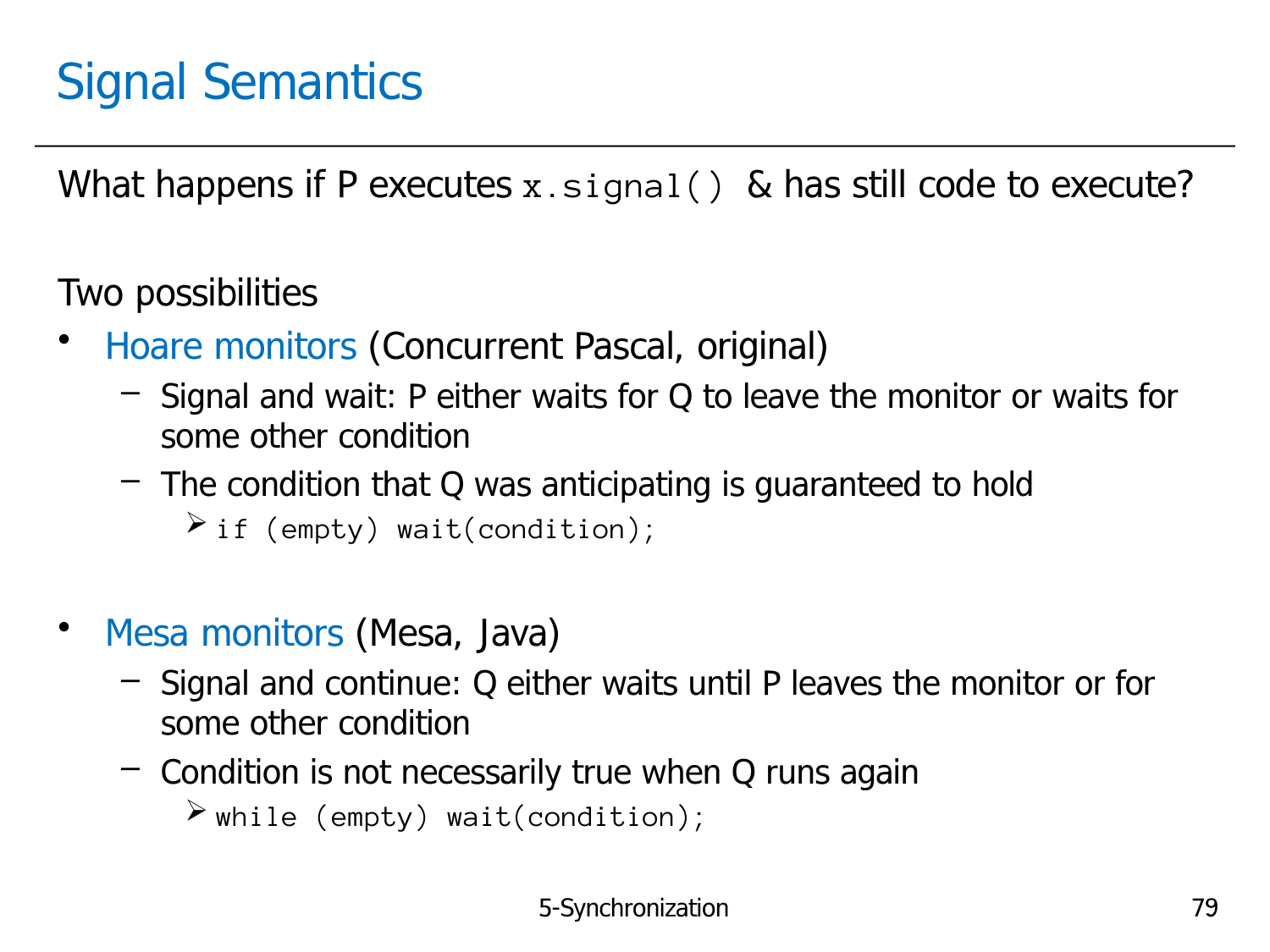

# Signal Semantics
What happens if P executes x.signal() & has still code to execute?

Two possibilities
Hoare monitors (Concurrent Pascal, original)
Signal and wait: P either waits for Q to leave the monitor or waits for some other condition
The condition that Q was anticipating is guaranteed to hold
if (empty) wait(condition);

Mesa monitors (Mesa, Java)
Signal and continue: Q either waits until P leaves the monitor or for some other condition
Condition is not necessarily true when Q runs again
while (empty) wait(condition);
5-Synchronization
79